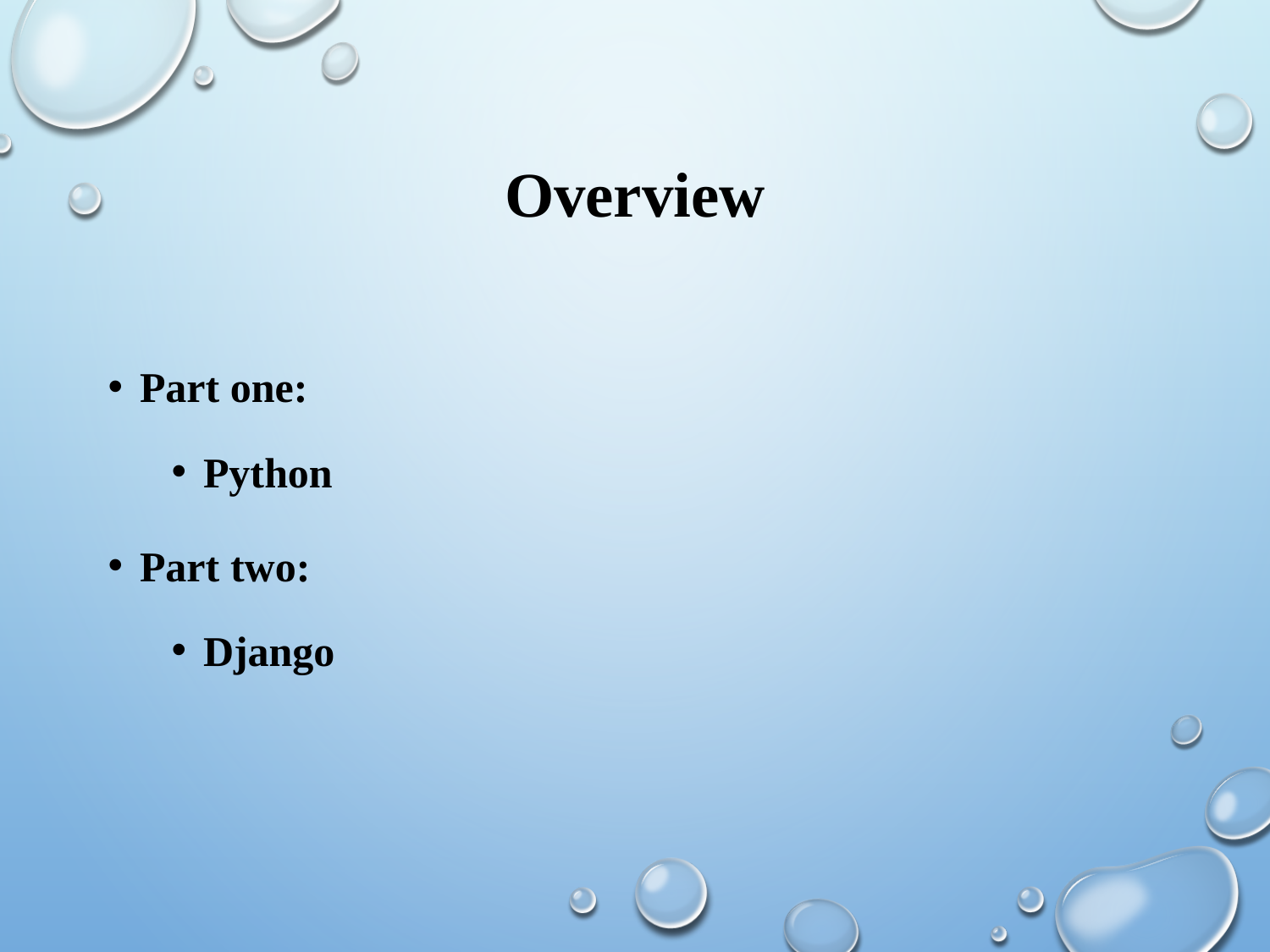

# Overview
Part one:
Python
Part two:
Django